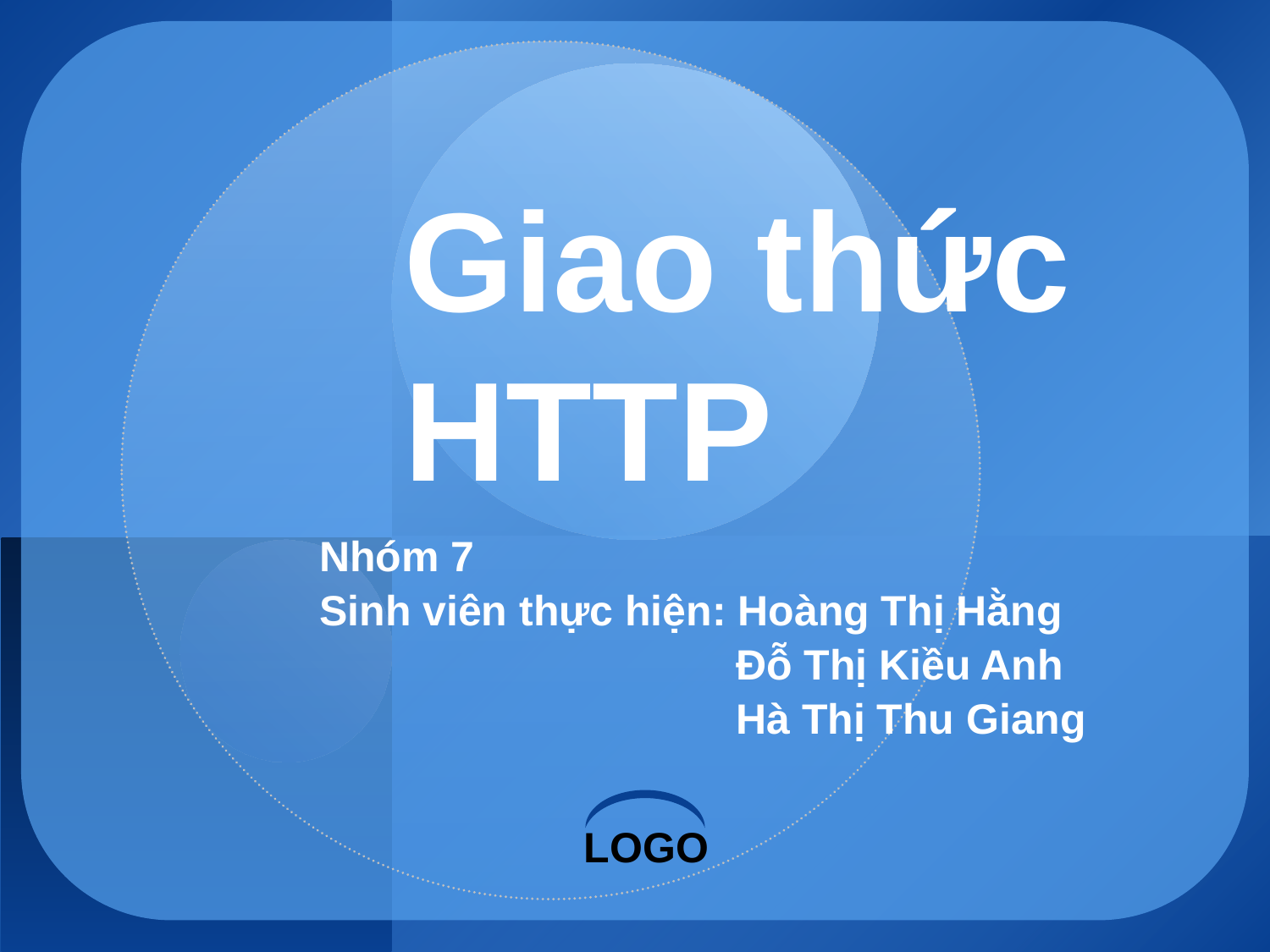

# Giao thức HTTP
Nhóm 7
Sinh viên thực hiện: Hoàng Thị Hằng
			   Đỗ Thị Kiều Anh
			   Hà Thị Thu Giang